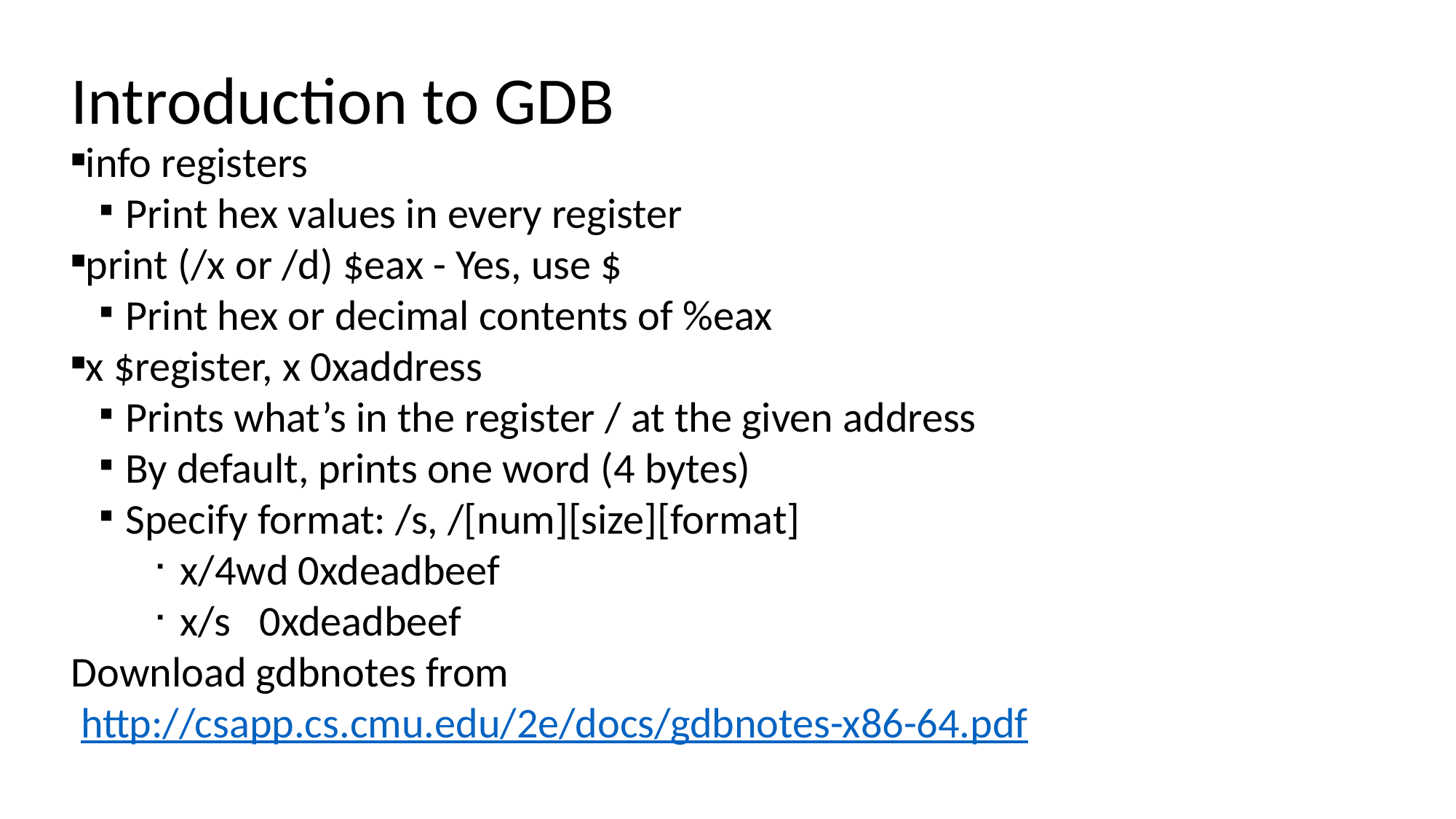

Introduction to GDB
info registers
Print hex values in every register
print (/x or /d) $eax - Yes, use $
Print hex or decimal contents of %eax
x $register, x 0xaddress
Prints what’s in the register / at the given address
By default, prints one word (4 bytes)
Specify format: /s, /[num][size][format]
x/4wd 0xdeadbeef
x/s   0xdeadbeef
Download gdbnotes from
 http://csapp.cs.cmu.edu/2e/docs/gdbnotes-x86-64.pdf